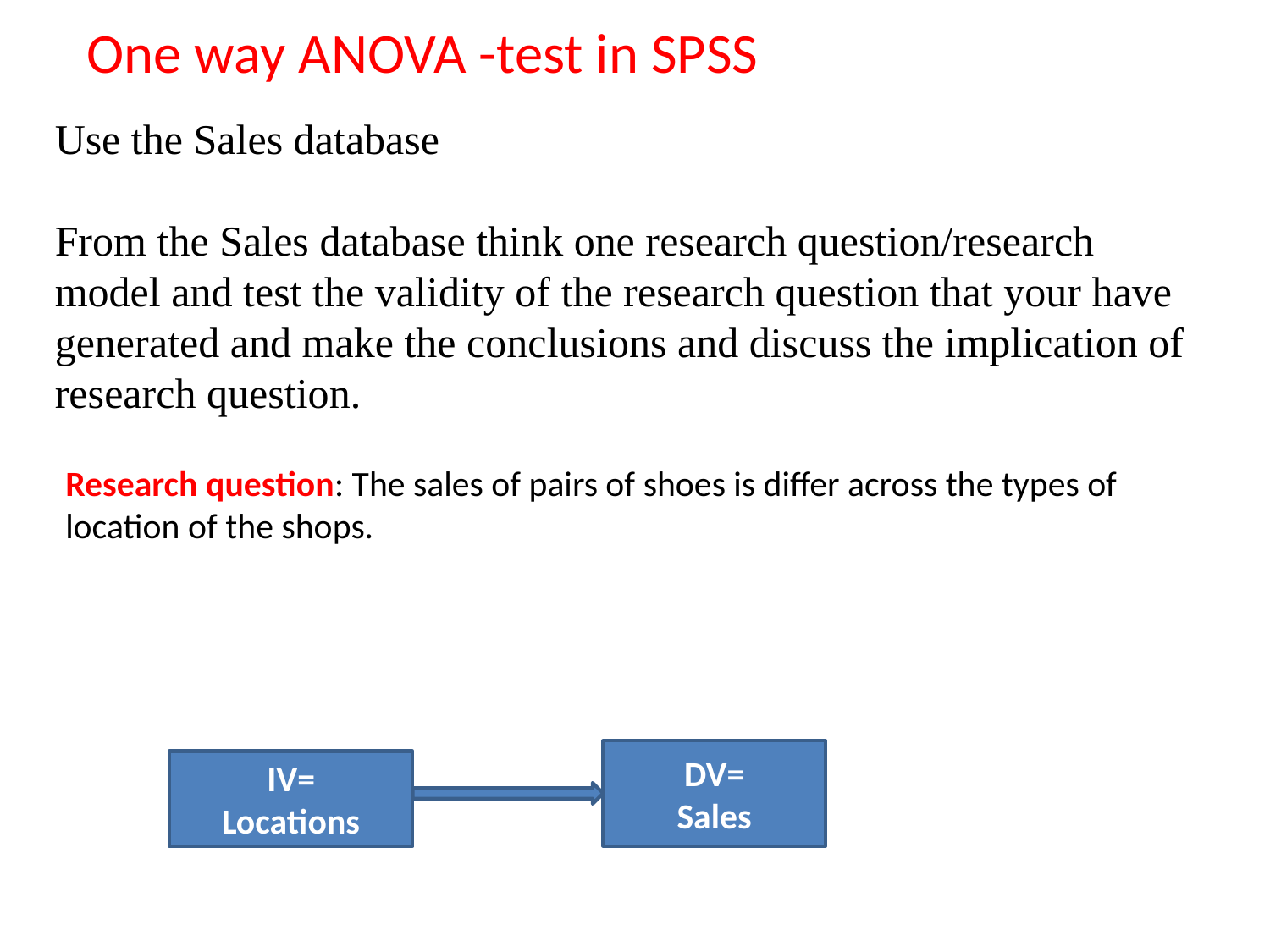

One way ANOVA -test in SPSS
Use the Sales database

From the Sales database think one research question/research model and test the validity of the research question that your have generated and make the conclusions and discuss the implication of research question.

Research question: The sales of pairs of shoes is differ across the types of location of the shops.
DV=
Sales
IV=
Locations